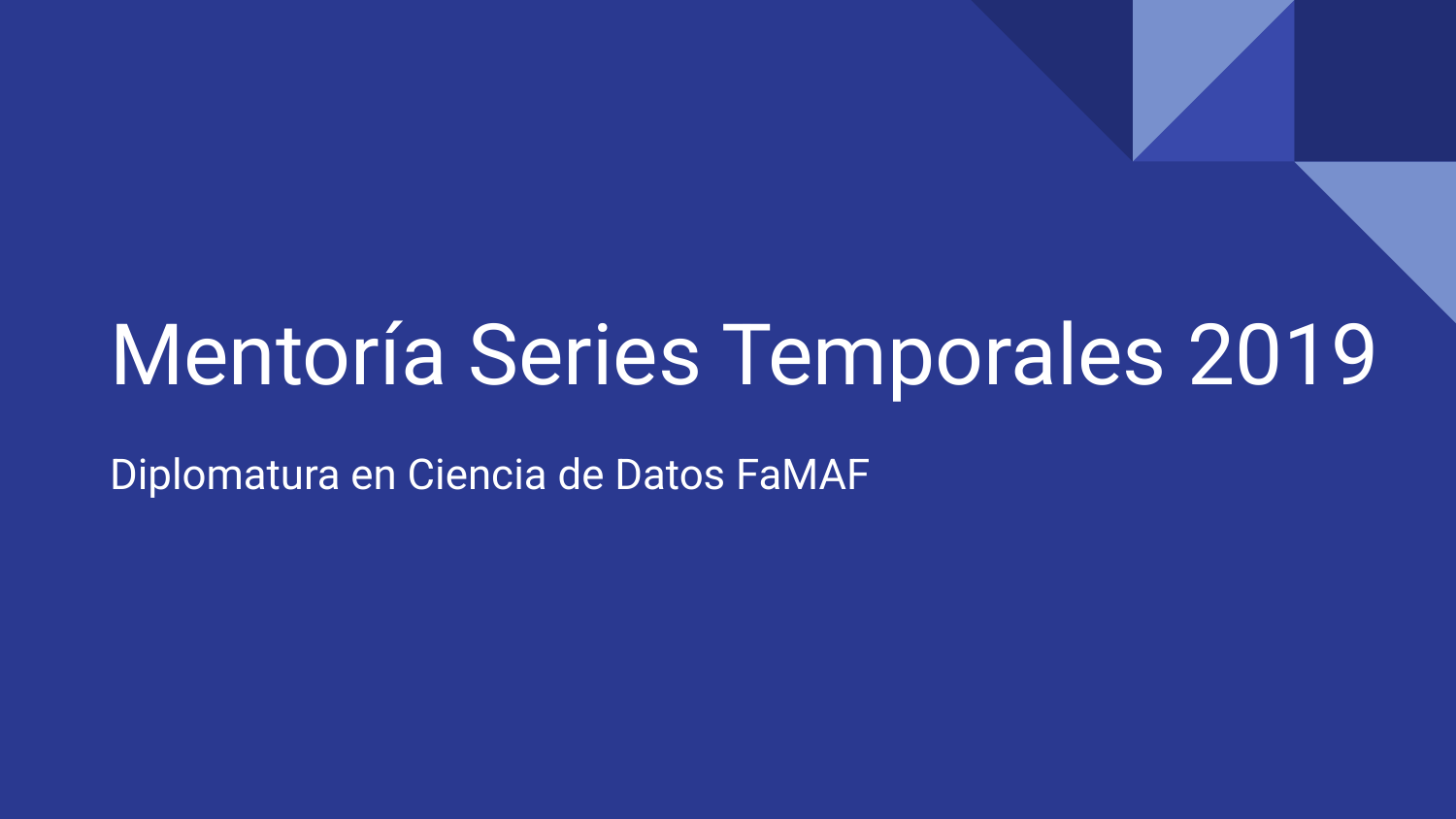

# Mentoría Series Temporales 2019
Diplomatura en Ciencia de Datos FaMAF